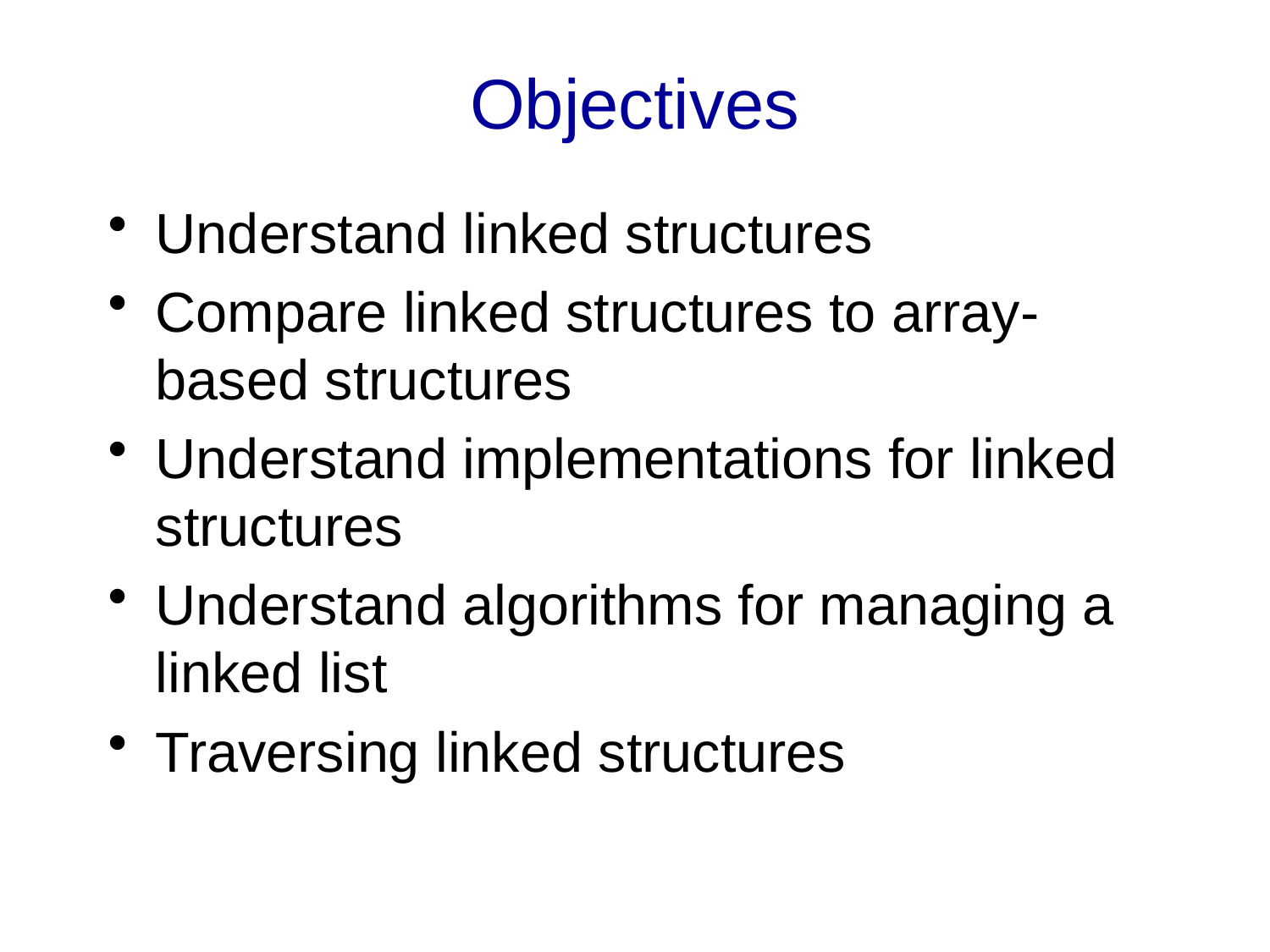

# Objectives
Understand linked structures
Compare linked structures to array-based structures
Understand implementations for linked structures
Understand algorithms for managing a linked list
Traversing linked structures